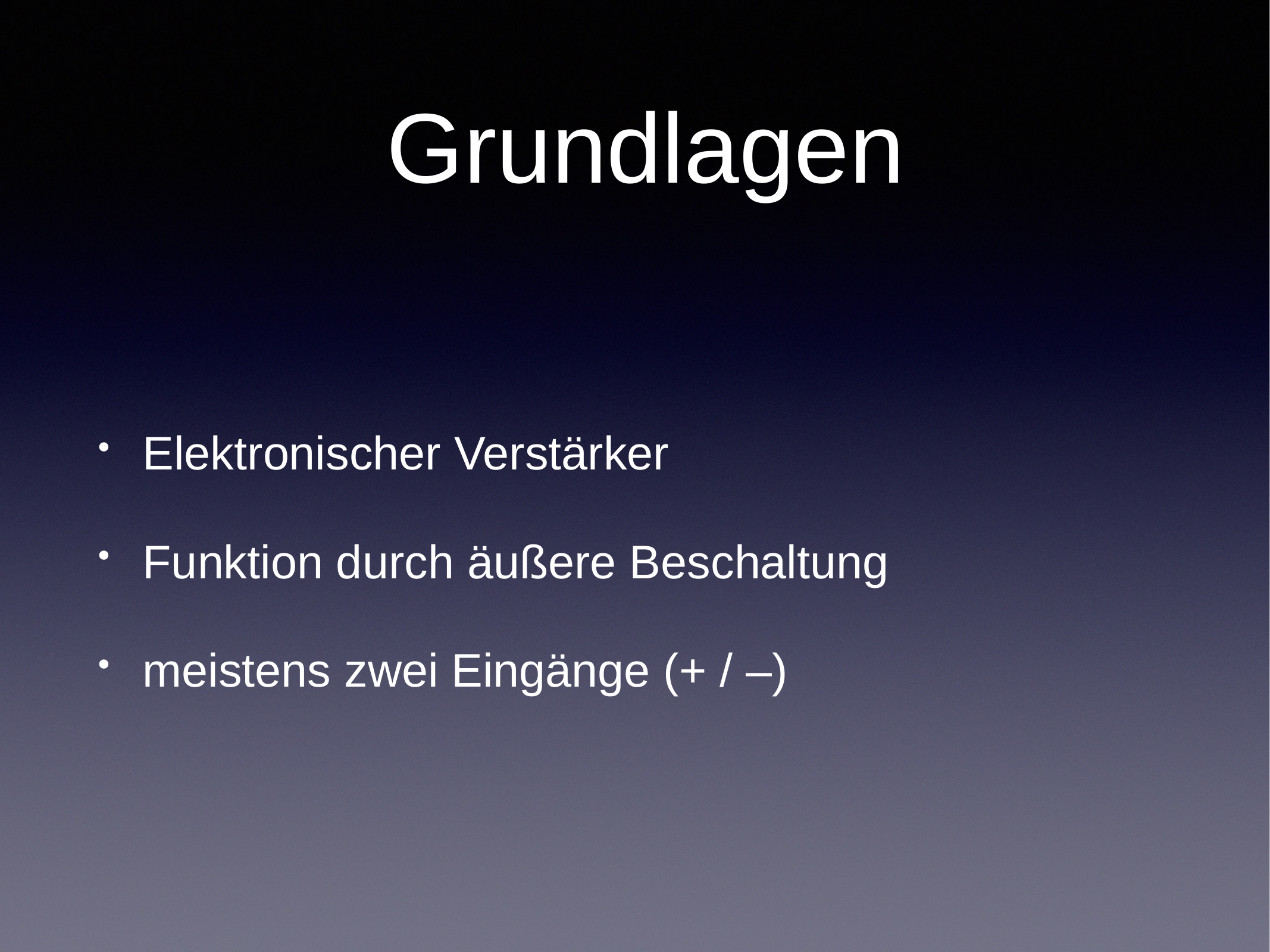

# Grundlagen
Elektronischer Verstärker
Funktion durch äußere Beschaltung
meistens zwei Eingänge (+ / –)